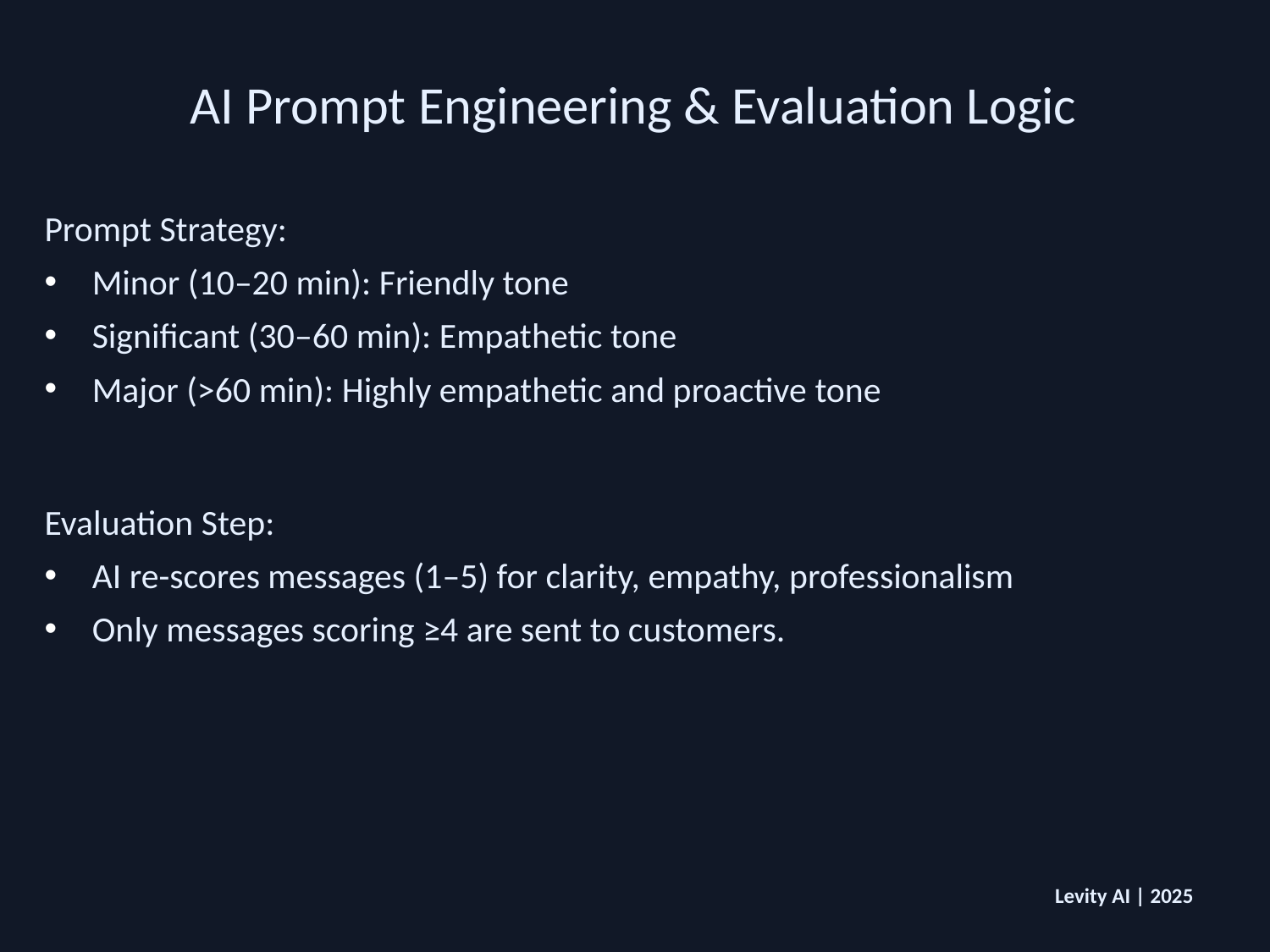

# AI Prompt Engineering & Evaluation Logic
Prompt Strategy:
Minor (10–20 min): Friendly tone
Significant (30–60 min): Empathetic tone
Major (>60 min): Highly empathetic and proactive tone

Evaluation Step:
AI re-scores messages (1–5) for clarity, empathy, professionalism
Only messages scoring ≥4 are sent to customers.
Levity AI | 2025